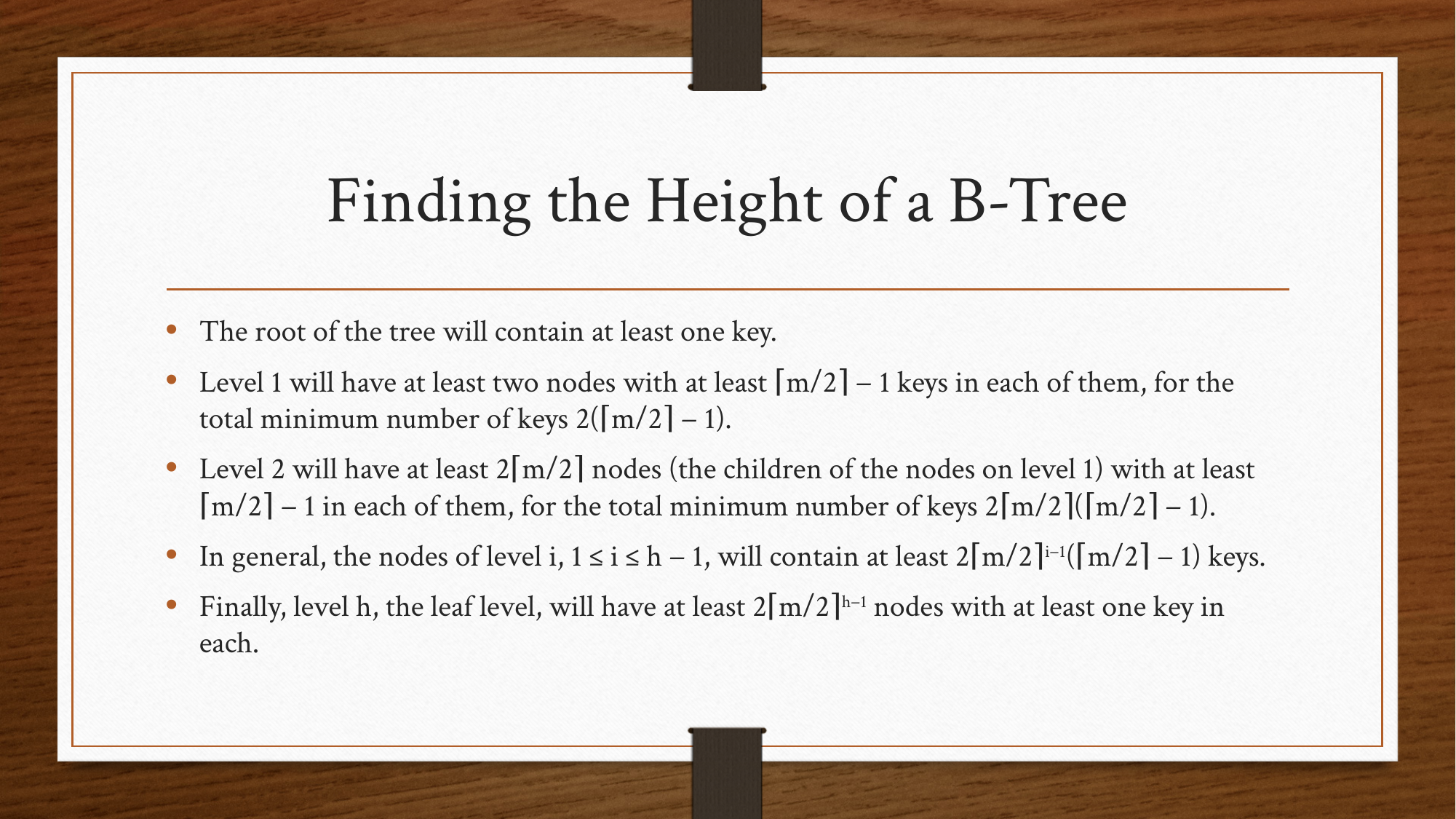

# Finding the Height of a B-Tree
The root of the tree will contain at least one key.
Level 1 will have at least two nodes with at least ⌈m/2⌉ − 1 keys in each of them, for the total minimum number of keys 2(⌈m/2⌉ − 1).
Level 2 will have at least 2⌈m/2⌉ nodes (the children of the nodes on level 1) with at least ⌈m/2⌉ − 1 in each of them, for the total minimum number of keys 2⌈m/2⌉(⌈m/2⌉ − 1).
In general, the nodes of level i, 1 ≤ i ≤ h − 1, will contain at least 2⌈m/2⌉i−1(⌈m/2⌉ − 1) keys.
Finally, level h, the leaf level, will have at least 2⌈m/2⌉h−1 nodes with at least one key in each.